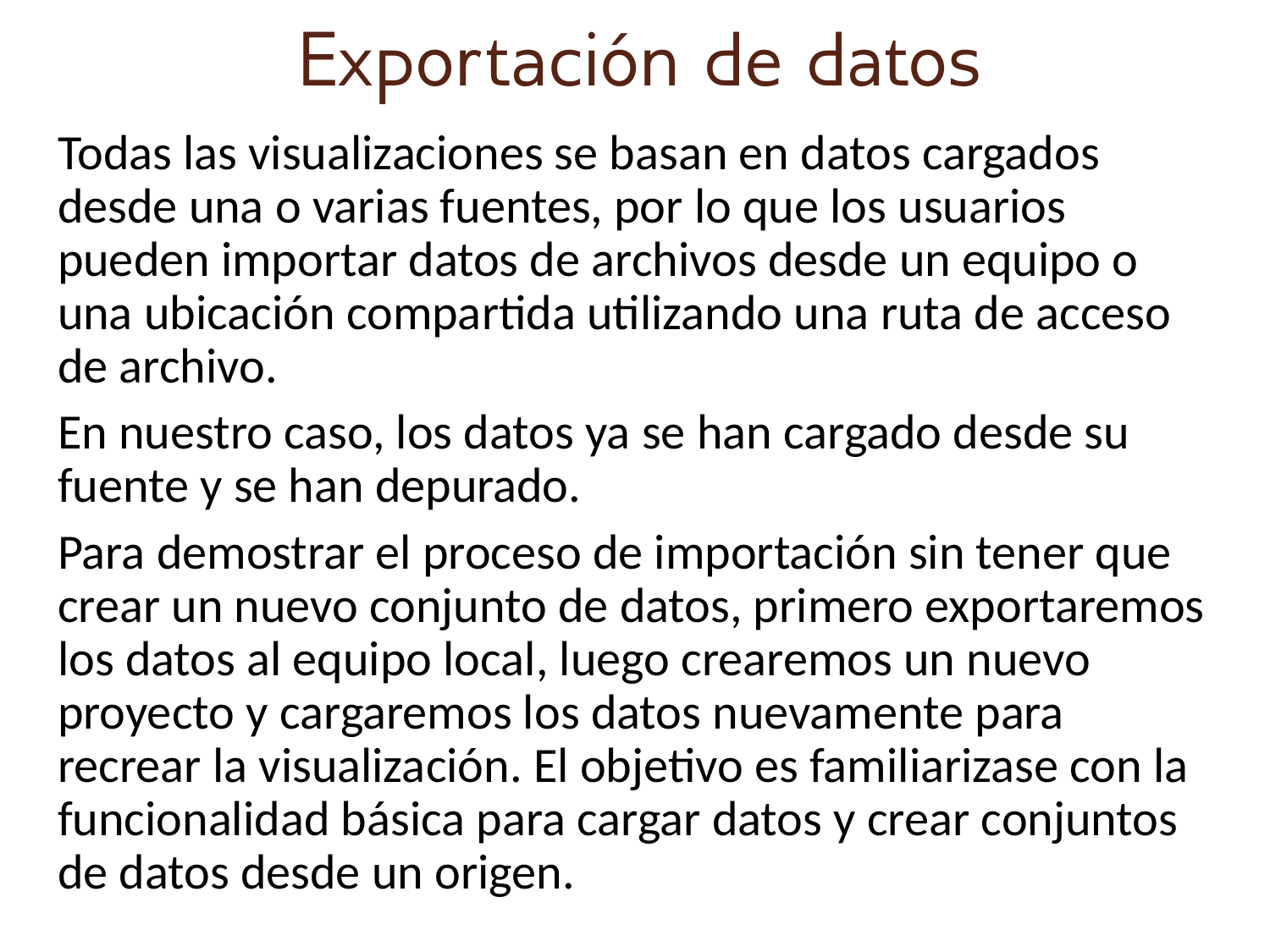

Exportación de datos
Todas las visualizaciones se basan en datos cargados desde una o varias fuentes, por lo que los usuarios pueden importar datos de archivos desde un equipo o una ubicación compartida utilizando una ruta de acceso de archivo.
En nuestro caso, los datos ya se han cargado desde su fuente y se han depurado.
Para demostrar el proceso de importación sin tener que crear un nuevo conjunto de datos, primero exportaremos los datos al equipo local, luego crearemos un nuevo proyecto y cargaremos los datos nuevamente para recrear la visualización. El objetivo es familiarizase con la funcionalidad básica para cargar datos y crear conjuntos de datos desde un origen.